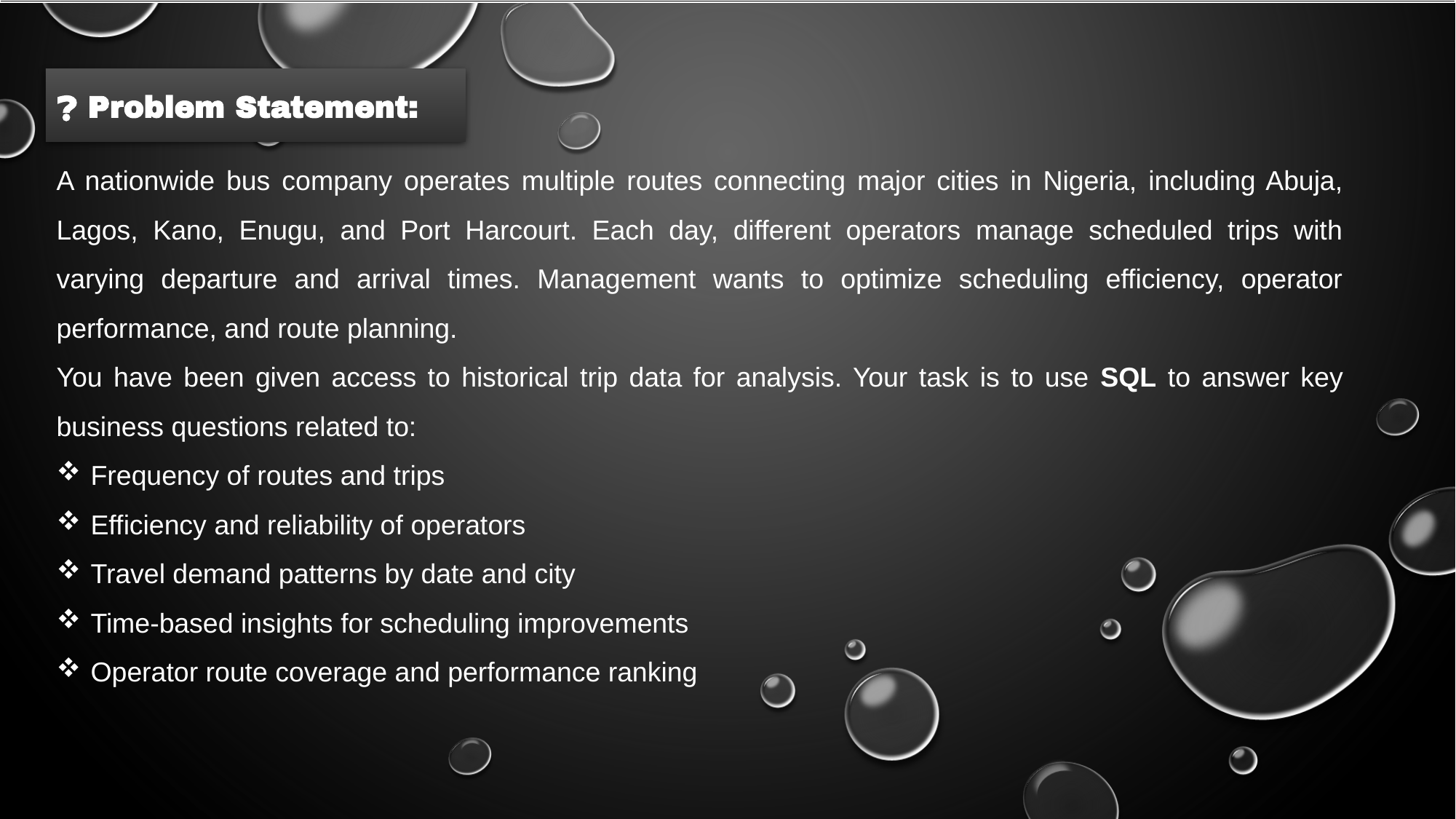

❓ Problem Statement:
A nationwide bus company operates multiple routes connecting major cities in Nigeria, including Abuja, Lagos, Kano, Enugu, and Port Harcourt. Each day, different operators manage scheduled trips with varying departure and arrival times. Management wants to optimize scheduling efficiency, operator performance, and route planning.
You have been given access to historical trip data for analysis. Your task is to use SQL to answer key business questions related to:
Frequency of routes and trips
Efficiency and reliability of operators
Travel demand patterns by date and city
Time-based insights for scheduling improvements
Operator route coverage and performance ranking